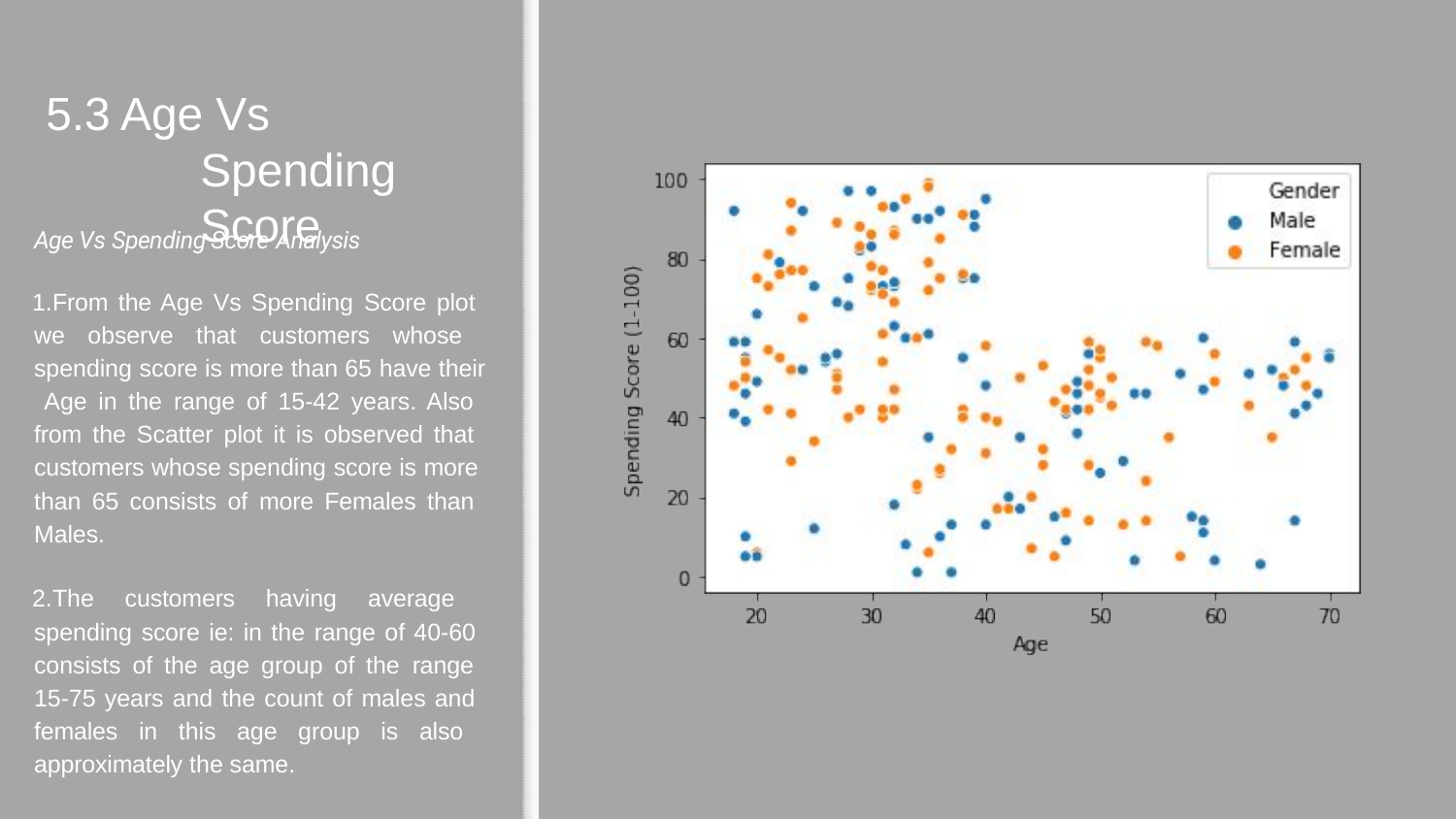

# 5.3 Age Vs Spending  Score
Age Vs Spending Score Analysis

From the Age Vs Spending Score plot  we observe that customers whose  spending score is more than 65 have their  Age in the range of 15-42 years. Also  from the Scatter plot it is observed that  customers whose spending score is more  than 65 consists of more Females than  Males.

The customers having average  spending score ie: in the range of 40-60  consists of the age group of the range  15-75 years and the count of males and  females in this age group is also  approximately the same.